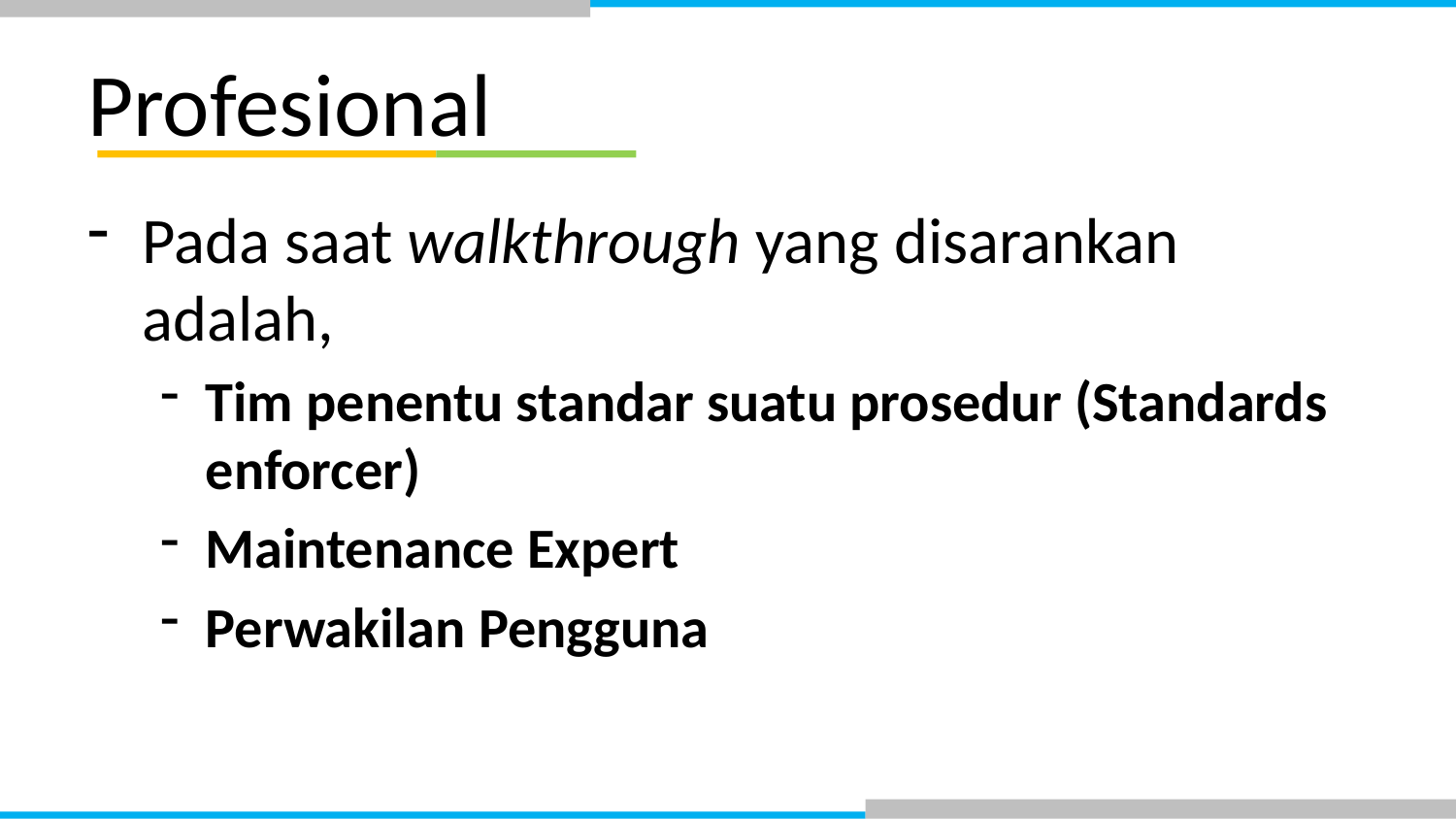

# Profesional

Pada saat walkthrough yang disarankan adalah,
Tim penentu standar suatu prosedur (Standards enforcer)
Maintenance Expert
Perwakilan Pengguna